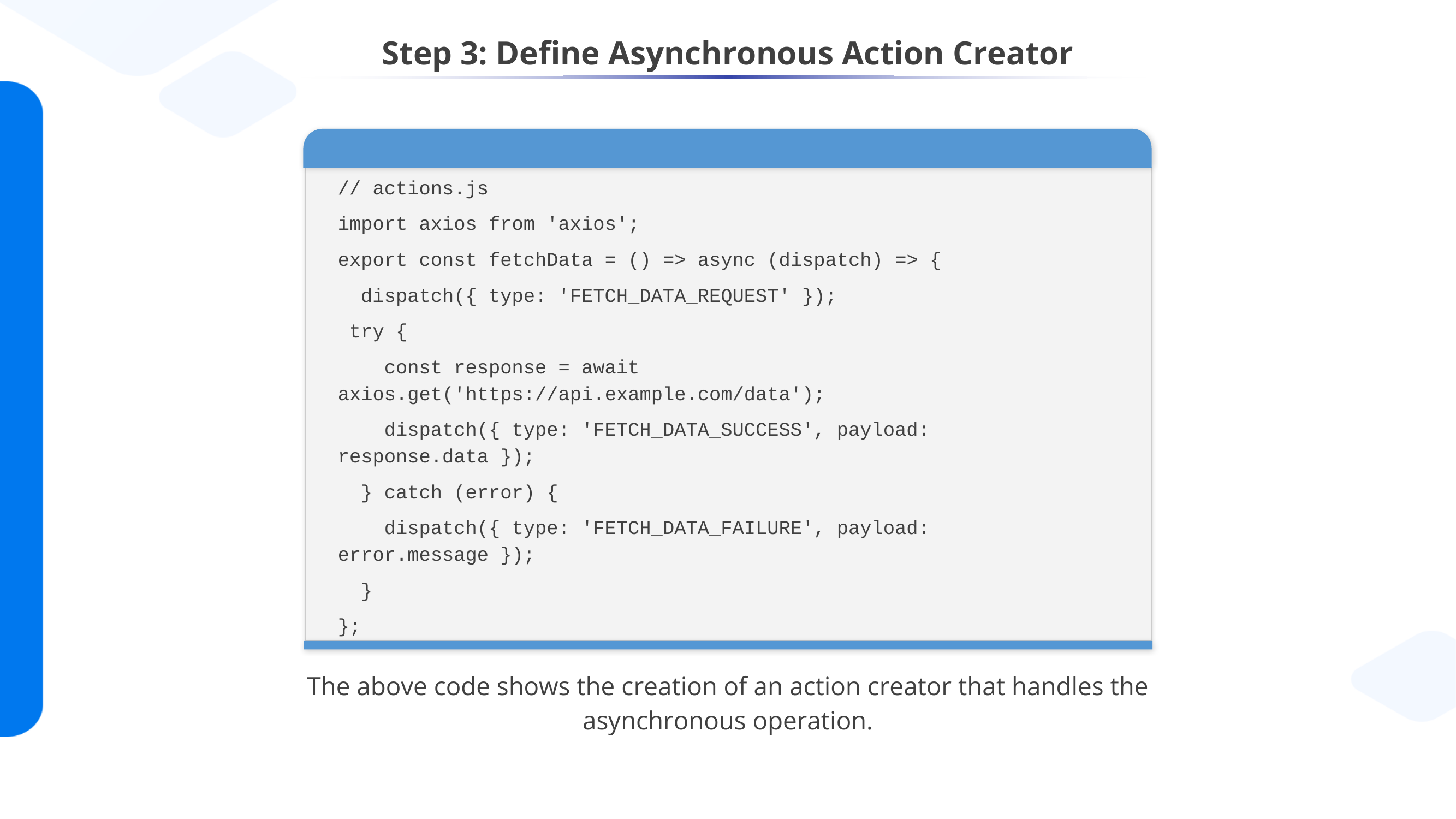

# Step 3: Define Asynchronous Action Creator

// actions.js
import axios from 'axios';
export const fetchData = () => async (dispatch) => {
  dispatch({ type: 'FETCH_DATA_REQUEST' });
 try {
    const response = await axios.get('https://api.example.com/data');
    dispatch({ type: 'FETCH_DATA_SUCCESS', payload: response.data });
  } catch (error) {
    dispatch({ type: 'FETCH_DATA_FAILURE', payload: error.message });
  }
};
The above code shows the creation of an action creator that handles the asynchronous operation.